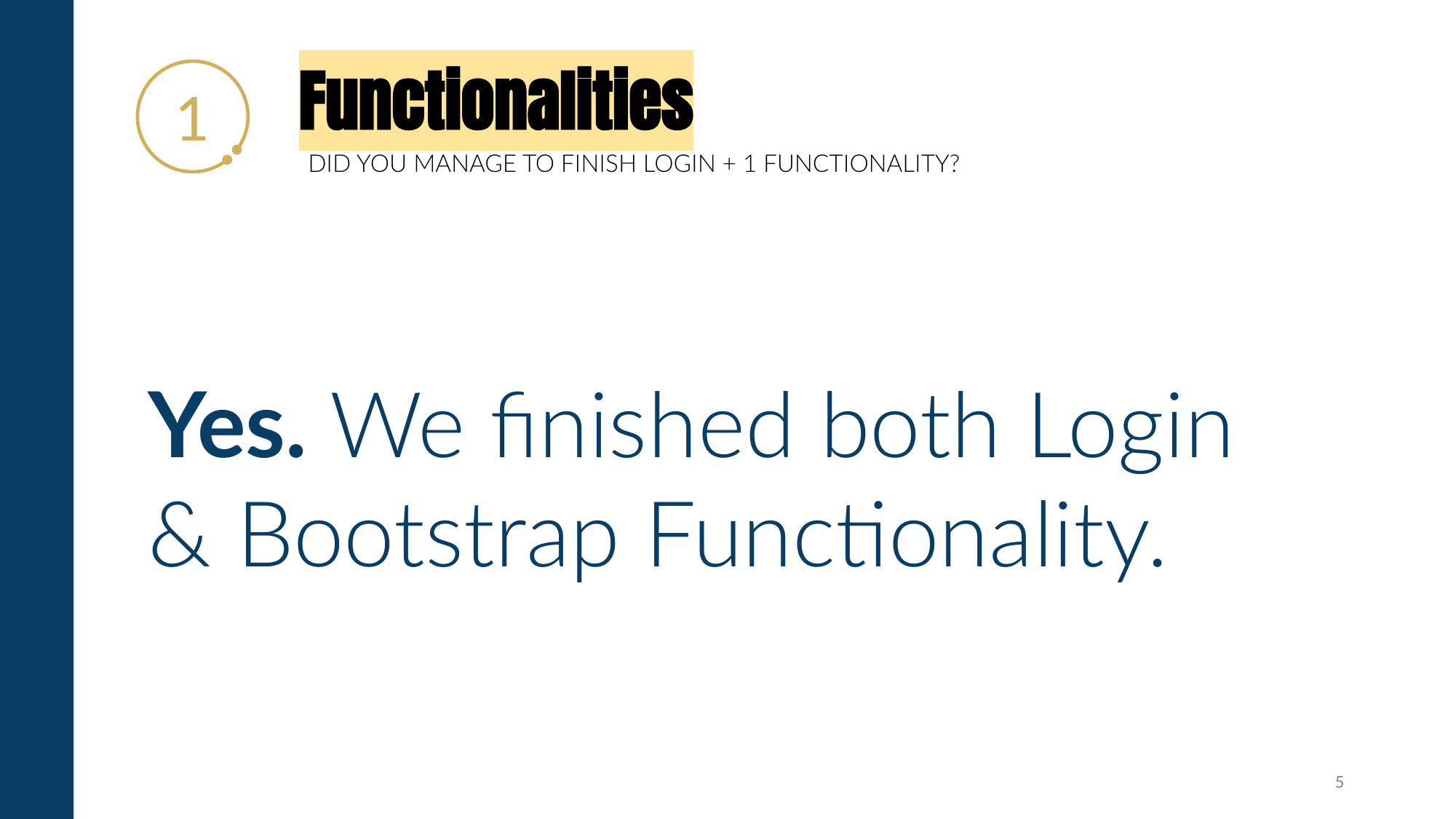

# Functionalities
1

DID YOU MANAGE TO FINISH LOGIN + 1 FUNCTIONALITY?
Yes. We finished both Login & Bootstrap Functionality.
5